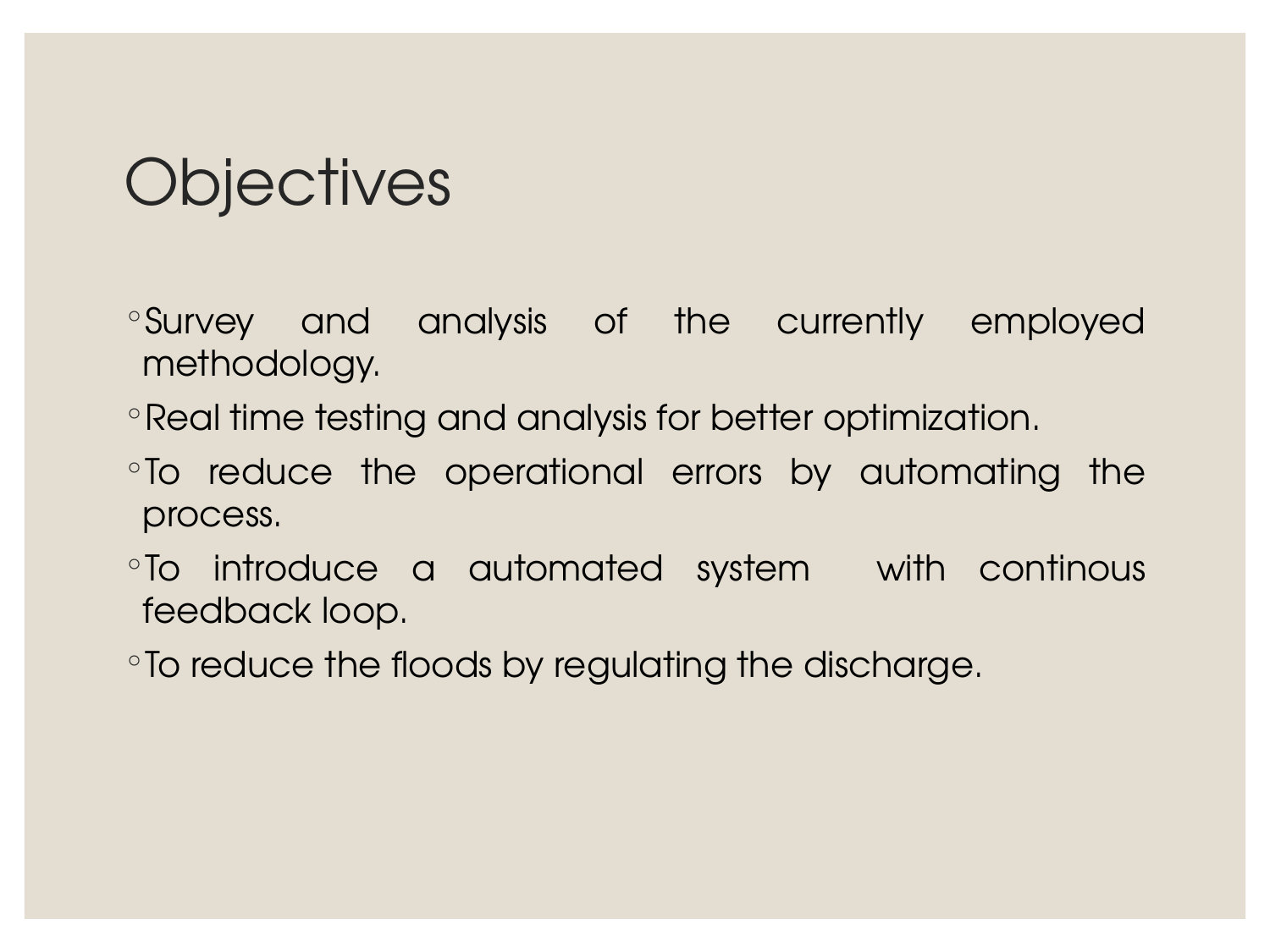

# Objectives
Survey and analysis of the currently employed methodology.
Real time testing and analysis for better optimization.
To reduce the operational errors by automating the process.
To introduce a automated system  with continous feedback loop.
To reduce the floods by regulating the discharge.